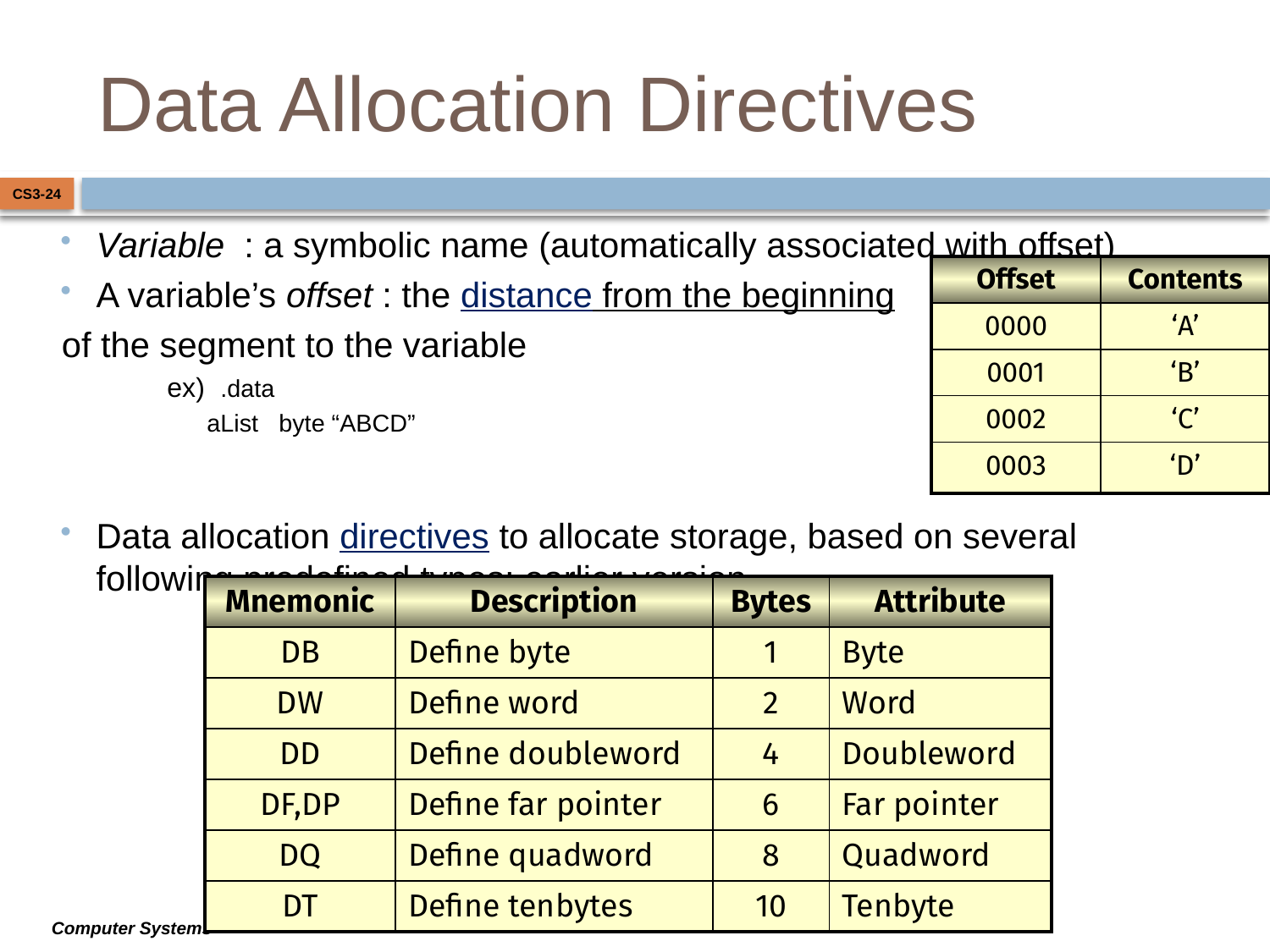

# Data Allocation Directives
CS3-24
Variable  : a symbolic name (automatically associated with offset)
A variable’s offset : the distance from the beginning
of the segment to the variable
 ex)  .data
       aList   byte “ABCD”

Data allocation directives to allocate storage, based on several following predefined types: earlier version
| Offset | Contents |
| --- | --- |
| 0000 | ‘A’ |
| 0001 | ‘B’ |
| 0002 | ‘C’ |
| 0003 | ‘D’ |
| Mnemonic | Description | Bytes | Attribute |
| --- | --- | --- | --- |
| DB | Define byte | 1 | Byte |
| DW | Define word | 2 | Word |
| DD | Define doubleword | 4 | Doubleword |
| DF,DP | Define far pointer | 6 | Far pointer |
| DQ | Define quadword | 8 | Quadword |
| DT | Define tenbytes | 10 | Tenbyte |